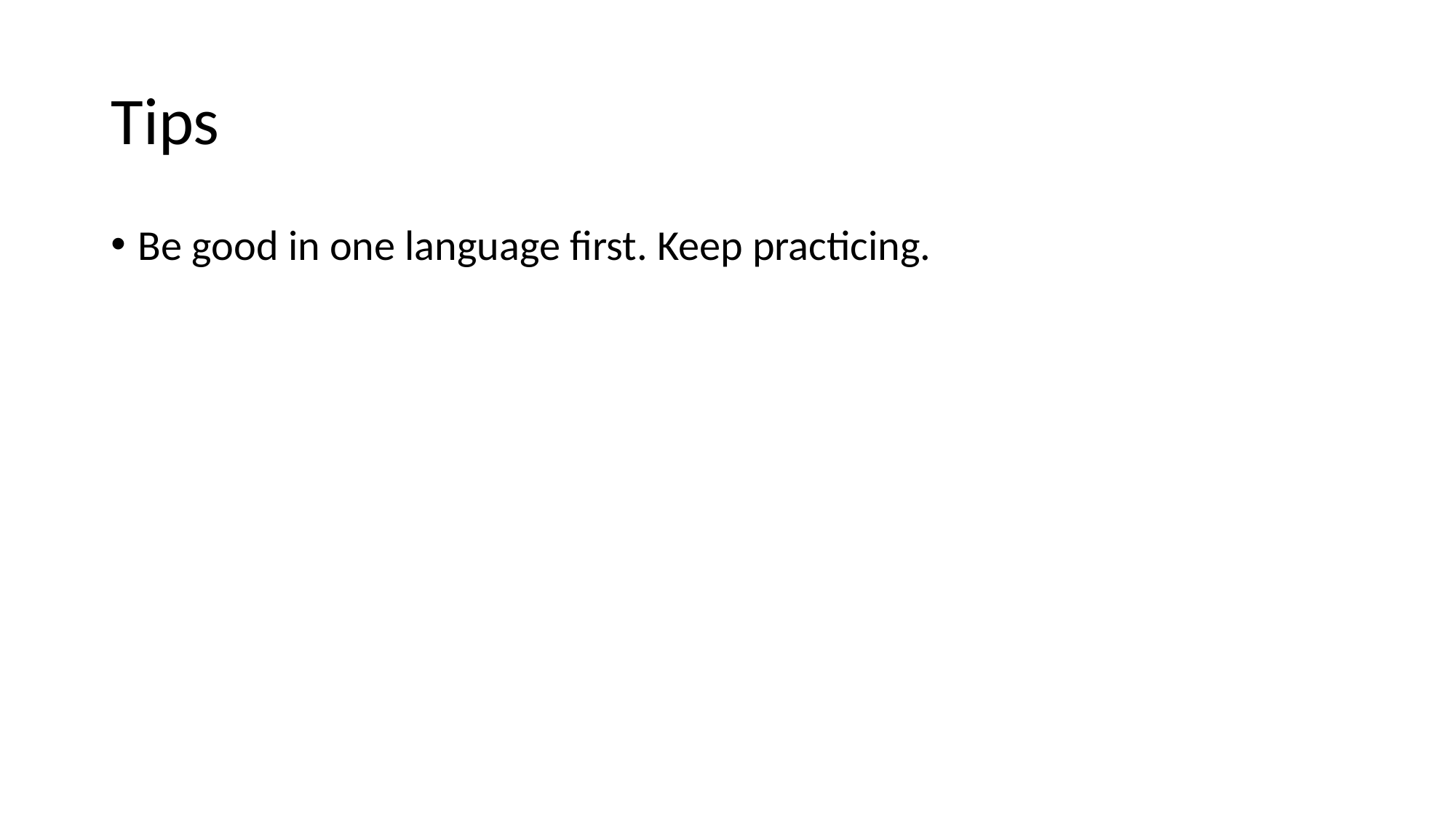

# Tips
Be good in one language first. Keep practicing.